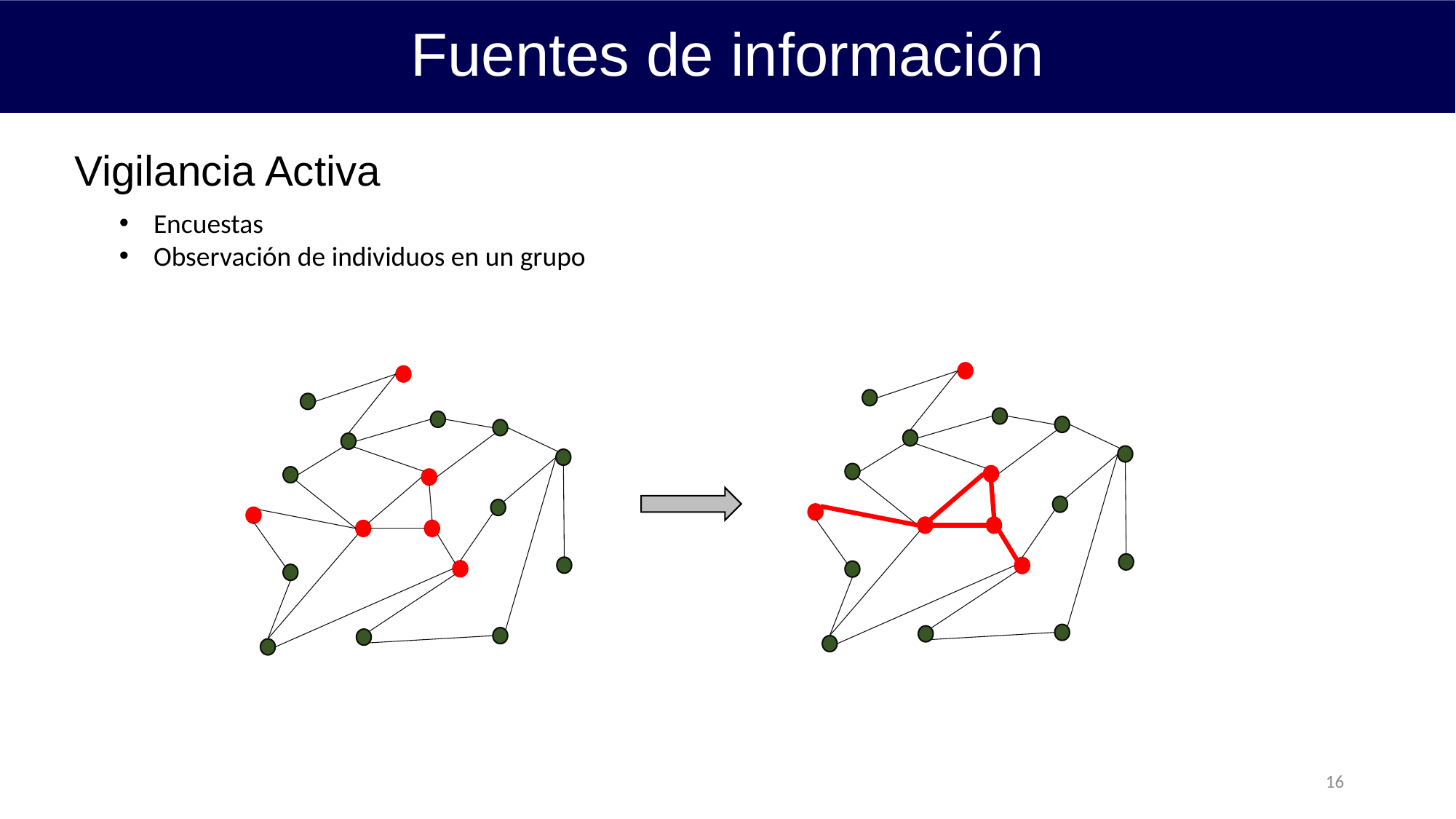

Fuentes de información
Vigilancia Activa
Encuestas
Observación de individuos en un grupo

16